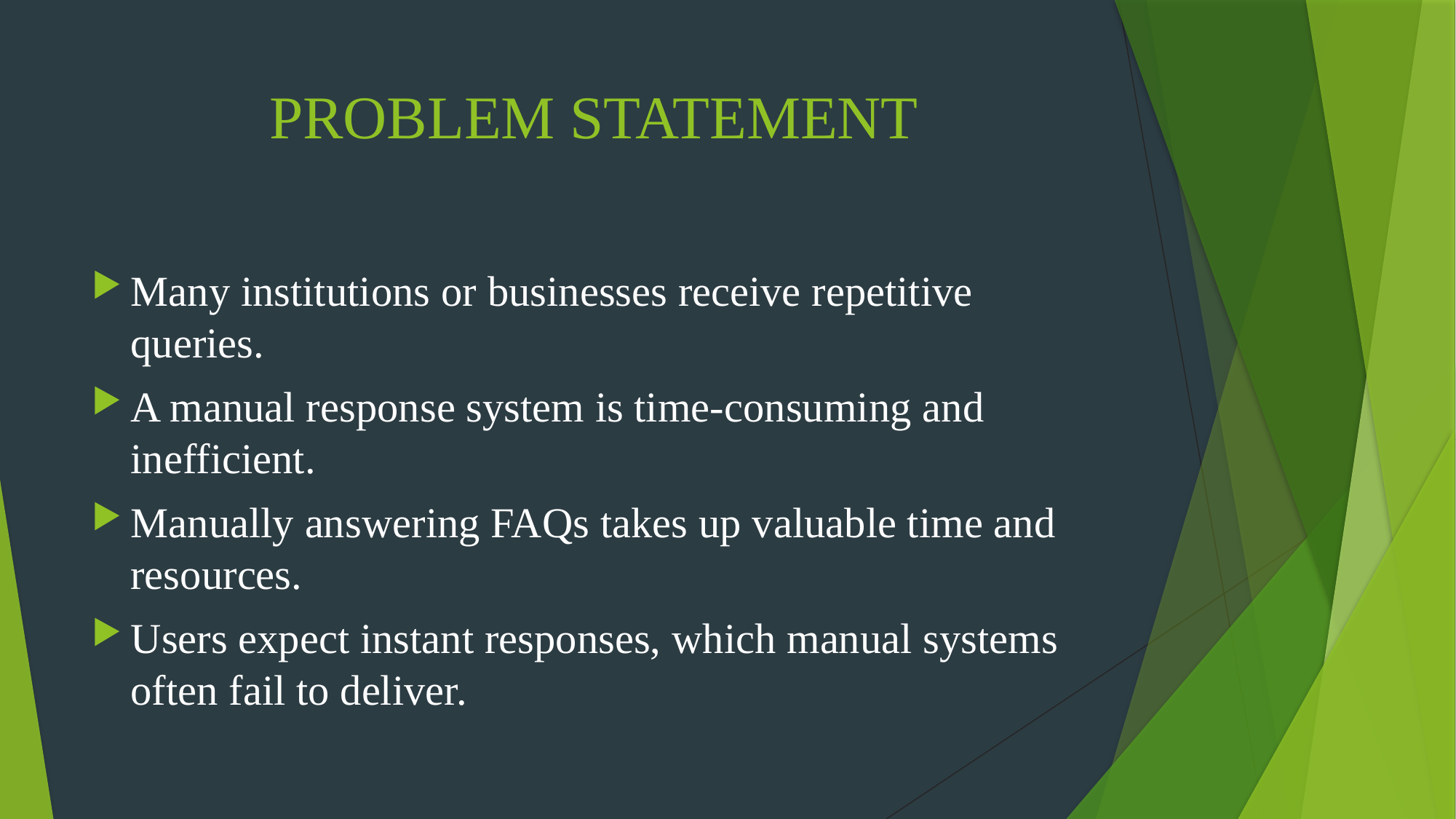

# PROBLEM STATEMENT
Many institutions or businesses receive repetitive queries.
A manual response system is time-consuming and inefficient.
Manually answering FAQs takes up valuable time and resources.
Users expect instant responses, which manual systems often fail to deliver.